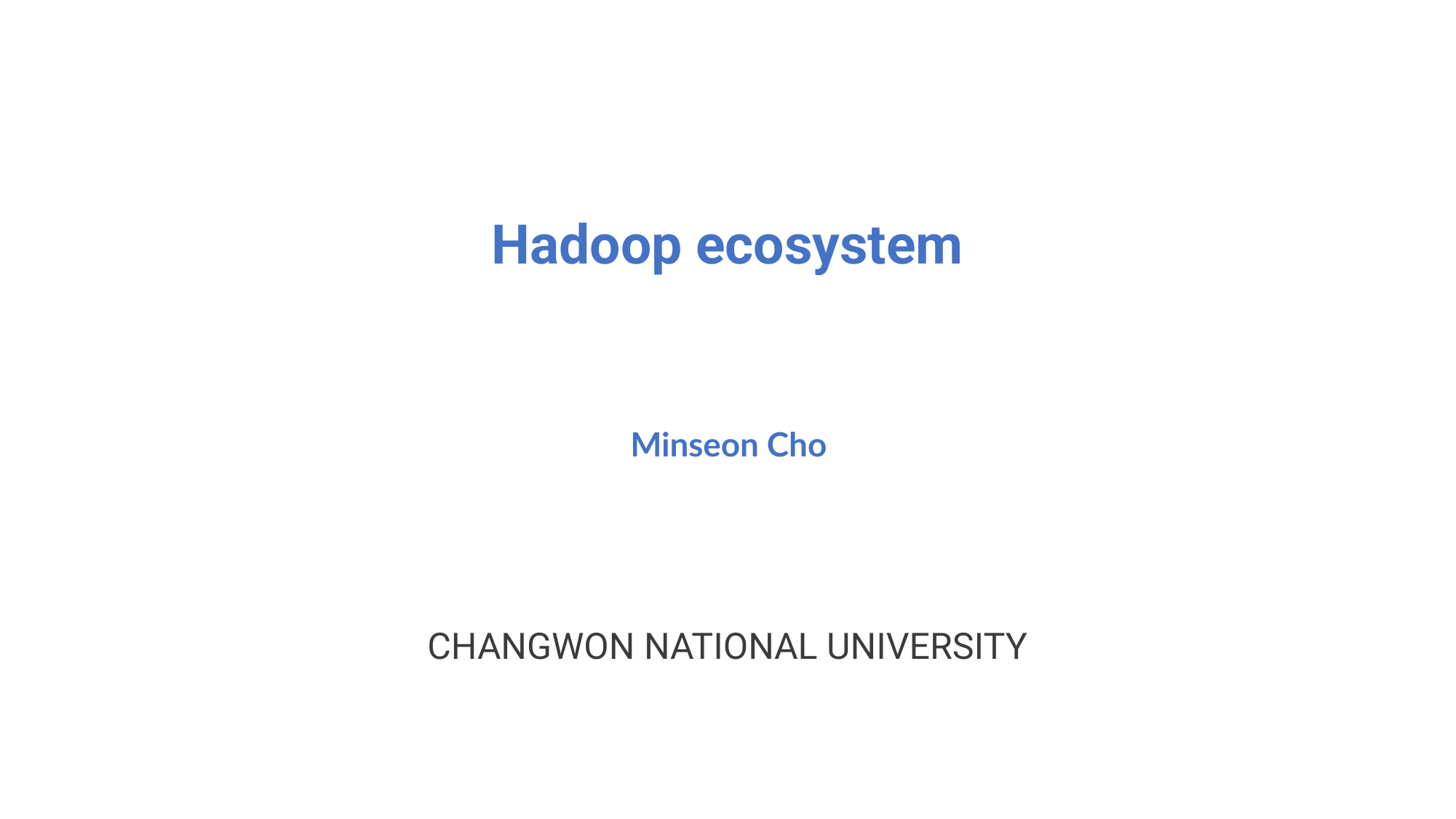

Hadoop ecosystem
Minseon Cho
CHANGWON NATIONAL UNIVERSITY